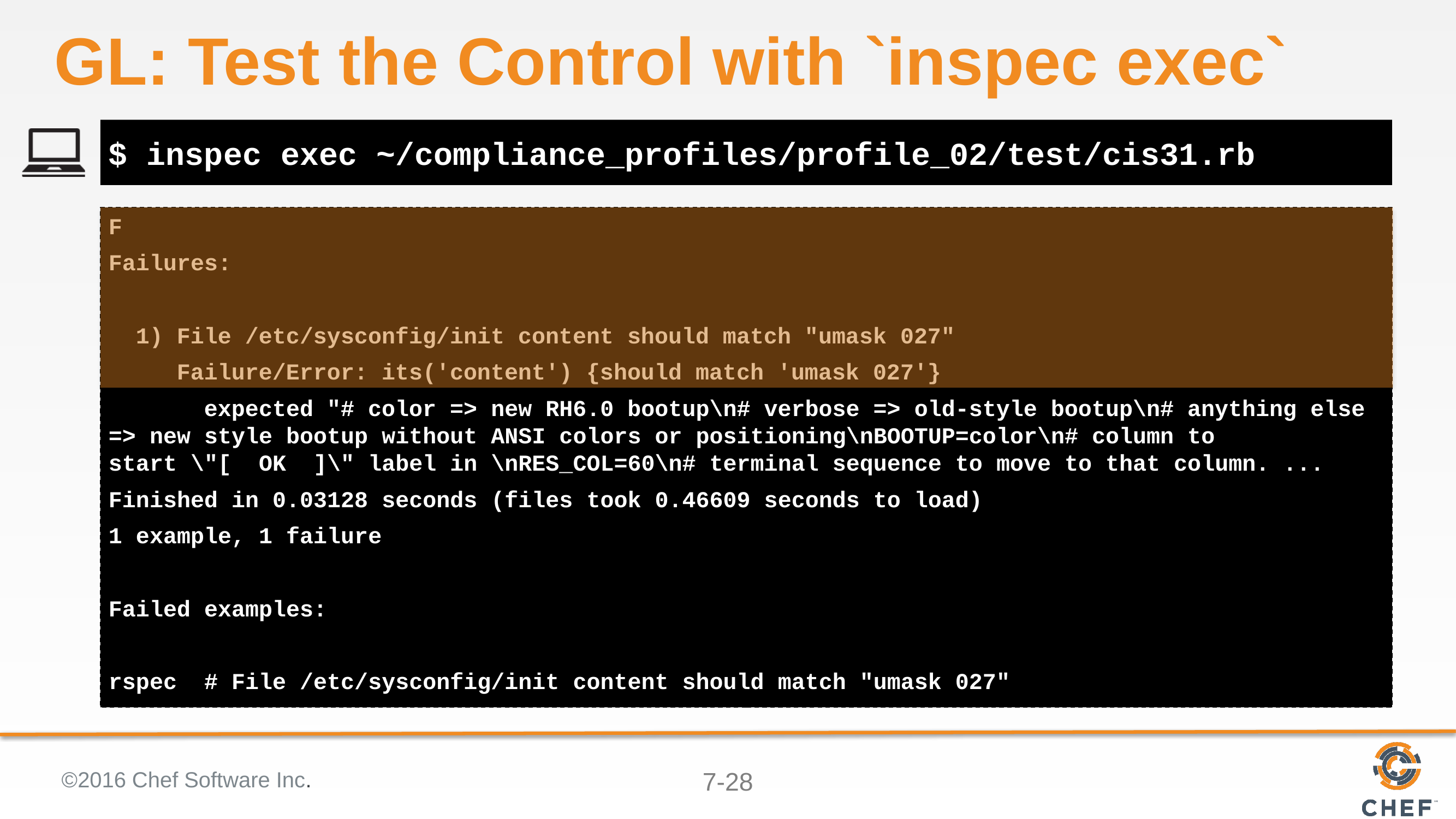

# GL: Test the Control with `inspec exec`

$ inspec exec ~/compliance_profiles/profile_02/test/cis31.rb

F
Failures:

  1) File /etc/sysconfig/init content should match "umask 027"
     Failure/Error: its('content') {should match 'umask 027'}
       expected "# color => new RH6.0 bootup\n# verbose => old-style bootup\n# anything else => new style bootup without ANSI colors or positioning\nBOOTUP=color\n# column to start \"[  OK  ]\" label in \nRES_COL=60\n# terminal sequence to move to that column. ...
Finished in 0.03128 seconds (files took 0.46609 seconds to load)
1 example, 1 failure

Failed examples:

rspec  # File /etc/sysconfig/init content should match "umask 027"